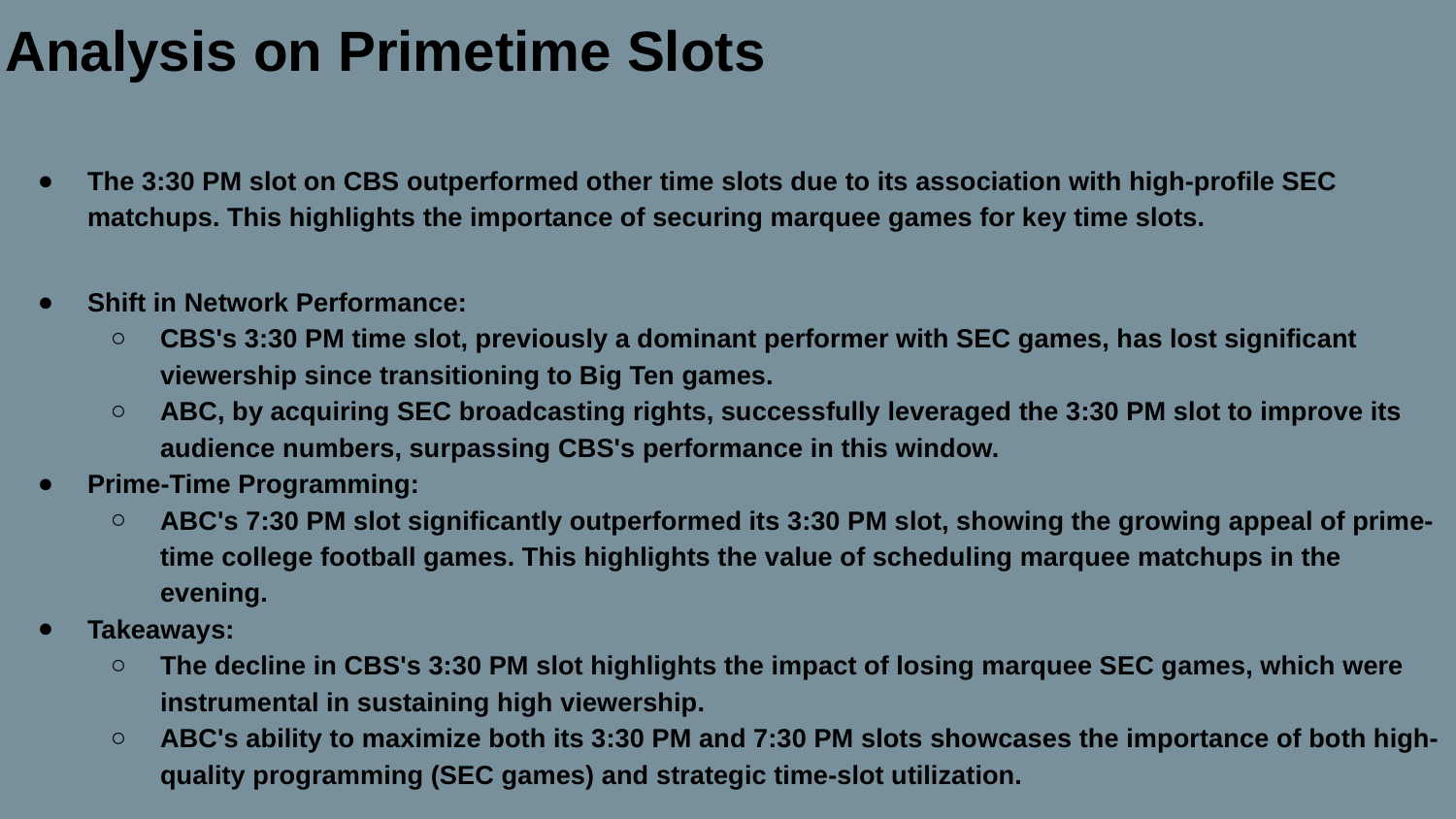

# Analysis on Primetime Slots

The 3:30 PM slot on CBS outperformed other time slots due to its association with high-profile SEC matchups. This highlights the importance of securing marquee games for key time slots.

Shift in Network Performance:
CBS's 3:30 PM time slot, previously a dominant performer with SEC games, has lost significant viewership since transitioning to Big Ten games.
ABC, by acquiring SEC broadcasting rights, successfully leveraged the 3:30 PM slot to improve its audience numbers, surpassing CBS's performance in this window.
Prime-Time Programming:
ABC's 7:30 PM slot significantly outperformed its 3:30 PM slot, showing the growing appeal of prime-time college football games. This highlights the value of scheduling marquee matchups in the evening.
Takeaways:
The decline in CBS's 3:30 PM slot highlights the impact of losing marquee SEC games, which were instrumental in sustaining high viewership.
ABC's ability to maximize both its 3:30 PM and 7:30 PM slots showcases the importance of both high-quality programming (SEC games) and strategic time-slot utilization.